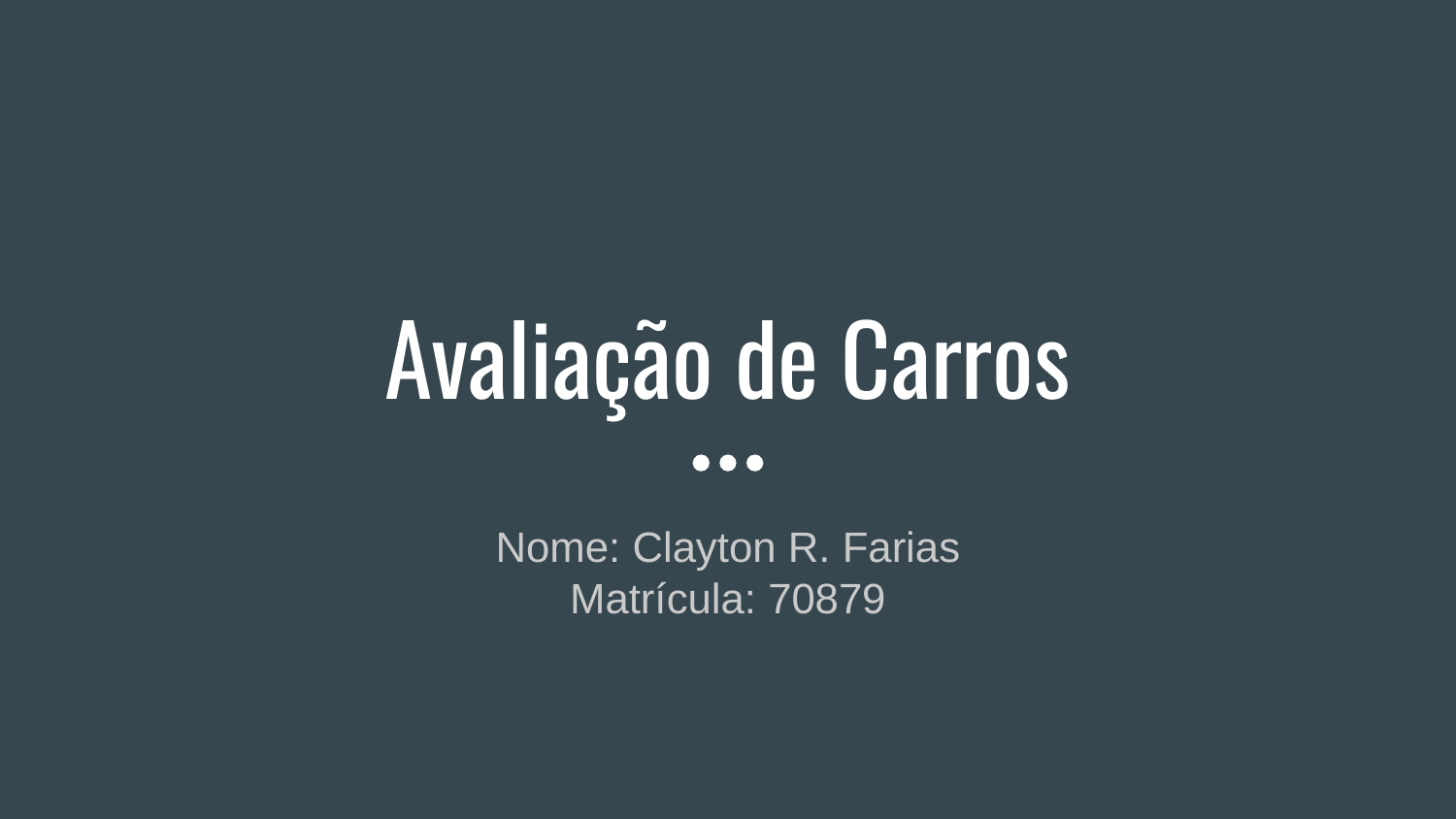

# Avaliação de Carros
Nome: Clayton R. Farias
Matrícula: 70879